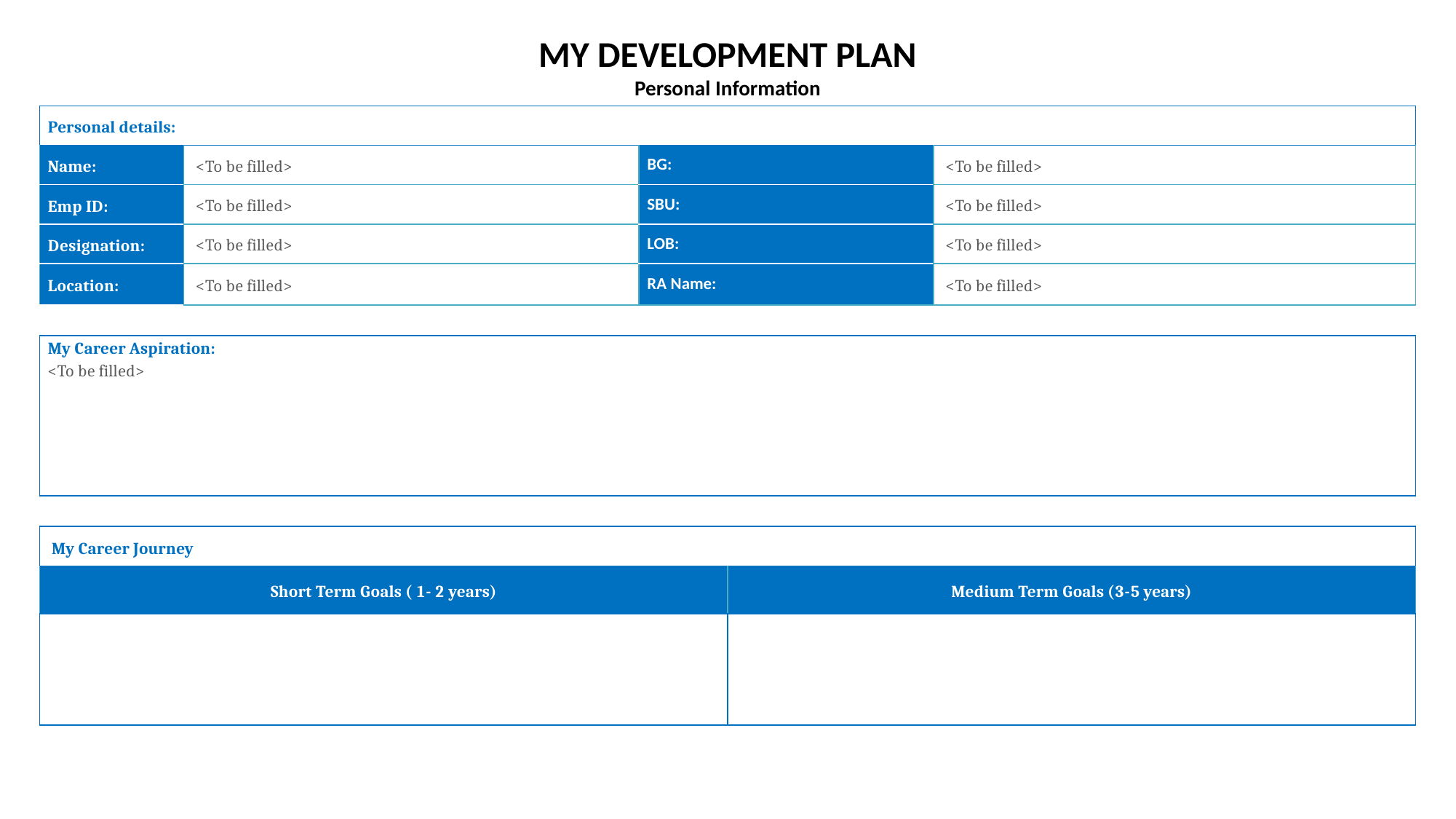

MY DEVELOPMENT PLAN
Personal Information
| Personal details: |  |  |  |
| --- | --- | --- | --- |
| Name: | <To be filled> | BG: | <To be filled> |
| Emp ID: | <To be filled> | SBU: | <To be filled> |
| Designation: | <To be filled> | LOB: | <To be filled> |
| Location: | <To be filled> | RA Name: | <To be filled> |
| My Career Aspiration: <To be filled> |
| --- |
| My Career Journey |  |
| --- | --- |
| Short Term Goals ( 1- 2 years) | Medium Term Goals (3-5 years) |
|  |  |